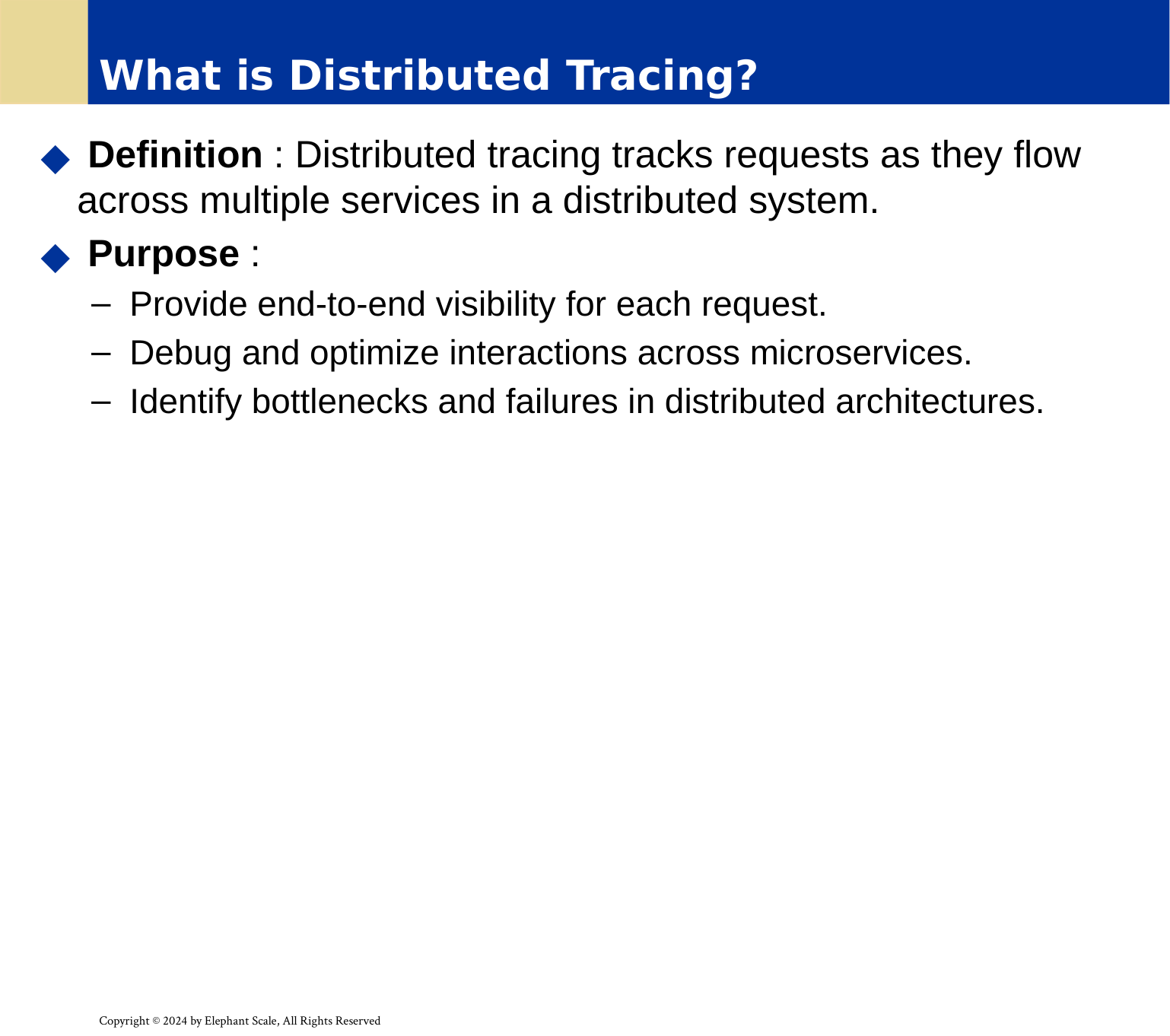

# What is Distributed Tracing?
 Definition : Distributed tracing tracks requests as they flow across multiple services in a distributed system.
 Purpose :
 Provide end-to-end visibility for each request.
 Debug and optimize interactions across microservices.
 Identify bottlenecks and failures in distributed architectures.
Copyright © 2024 by Elephant Scale, All Rights Reserved